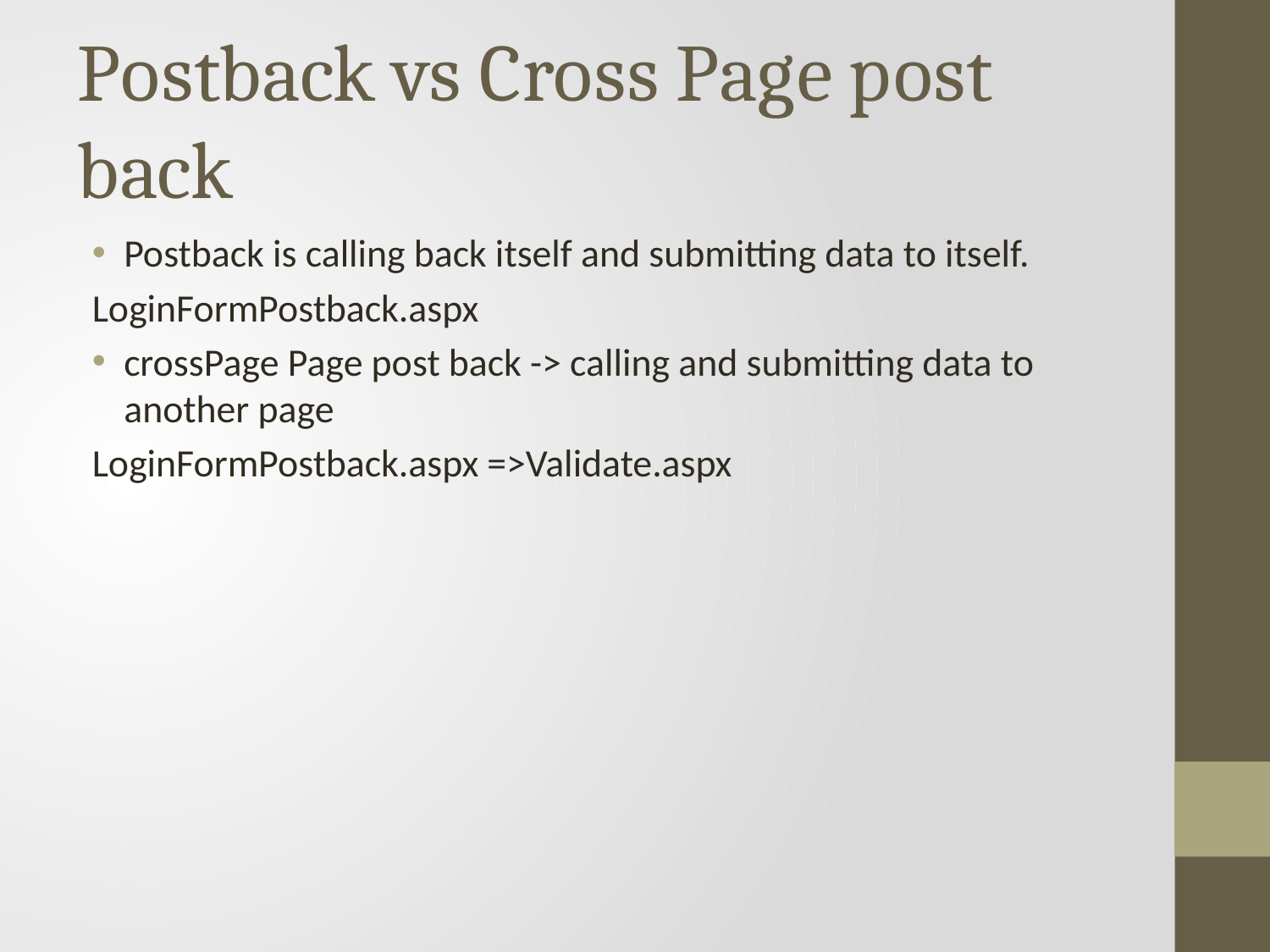

# Postback vs Cross Page post back
Postback is calling back itself and submitting data to itself.
LoginFormPostback.aspx
crossPage Page post back -> calling and submitting data to another page
LoginFormPostback.aspx =>Validate.aspx